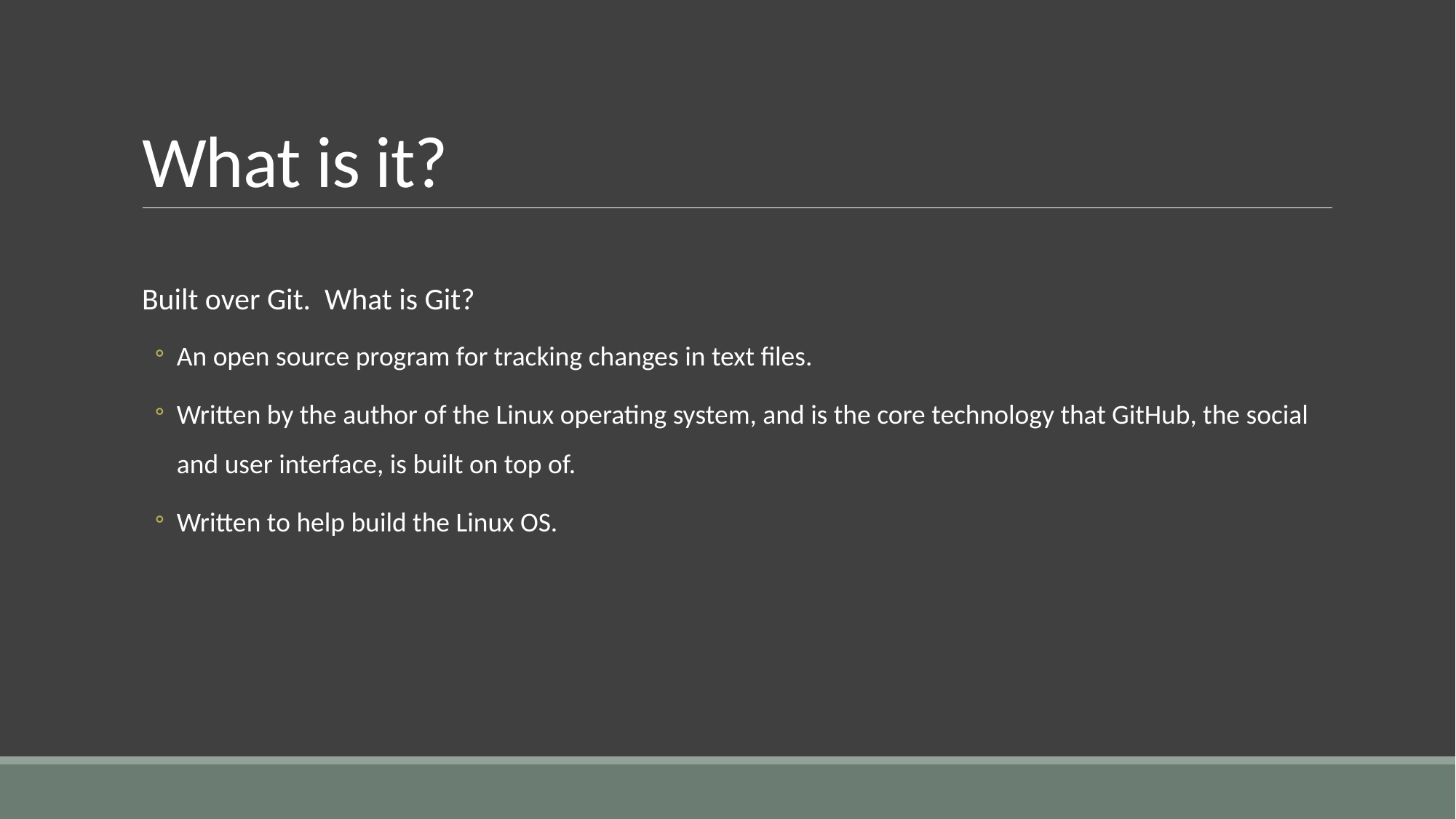

# What is it?

Built over Git.  What is Git?
An open source program for tracking changes in text files.
Written by the author of the Linux operating system, and is the core technology that GitHub, the social and user interface, is built on top of.
Written to help build the Linux OS.